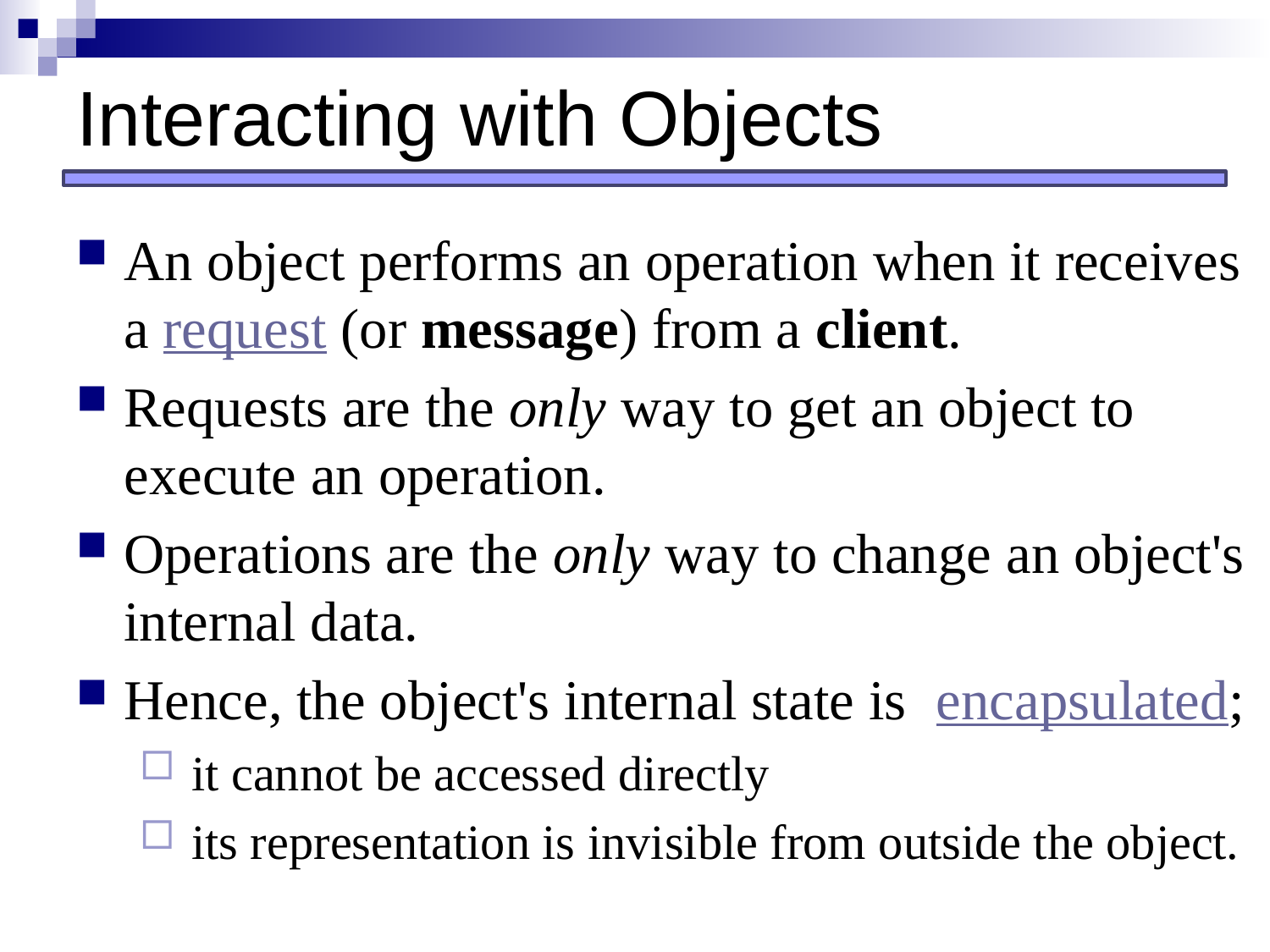

# Interacting with Objects
An object performs an operation when it receives a request (or message) from a client.
Requests are the only way to get an object to execute an operation.
Operations are the only way to change an object's internal data.
Hence, the object's internal state is  encapsulated;
 it cannot be accessed directly
 its representation is invisible from outside the object.